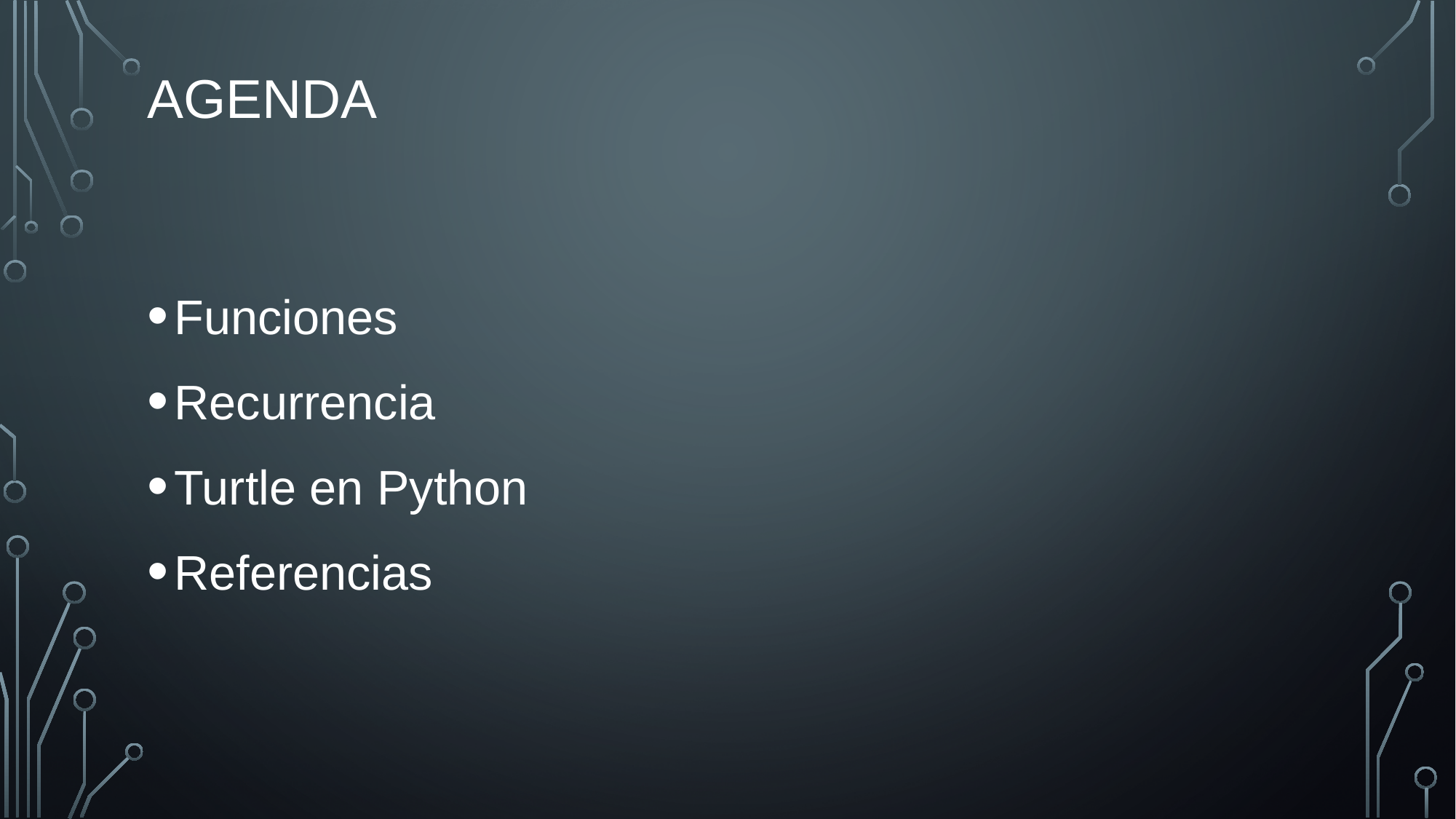

# Agenda
Funciones
Recurrencia
Turtle en Python
Referencias